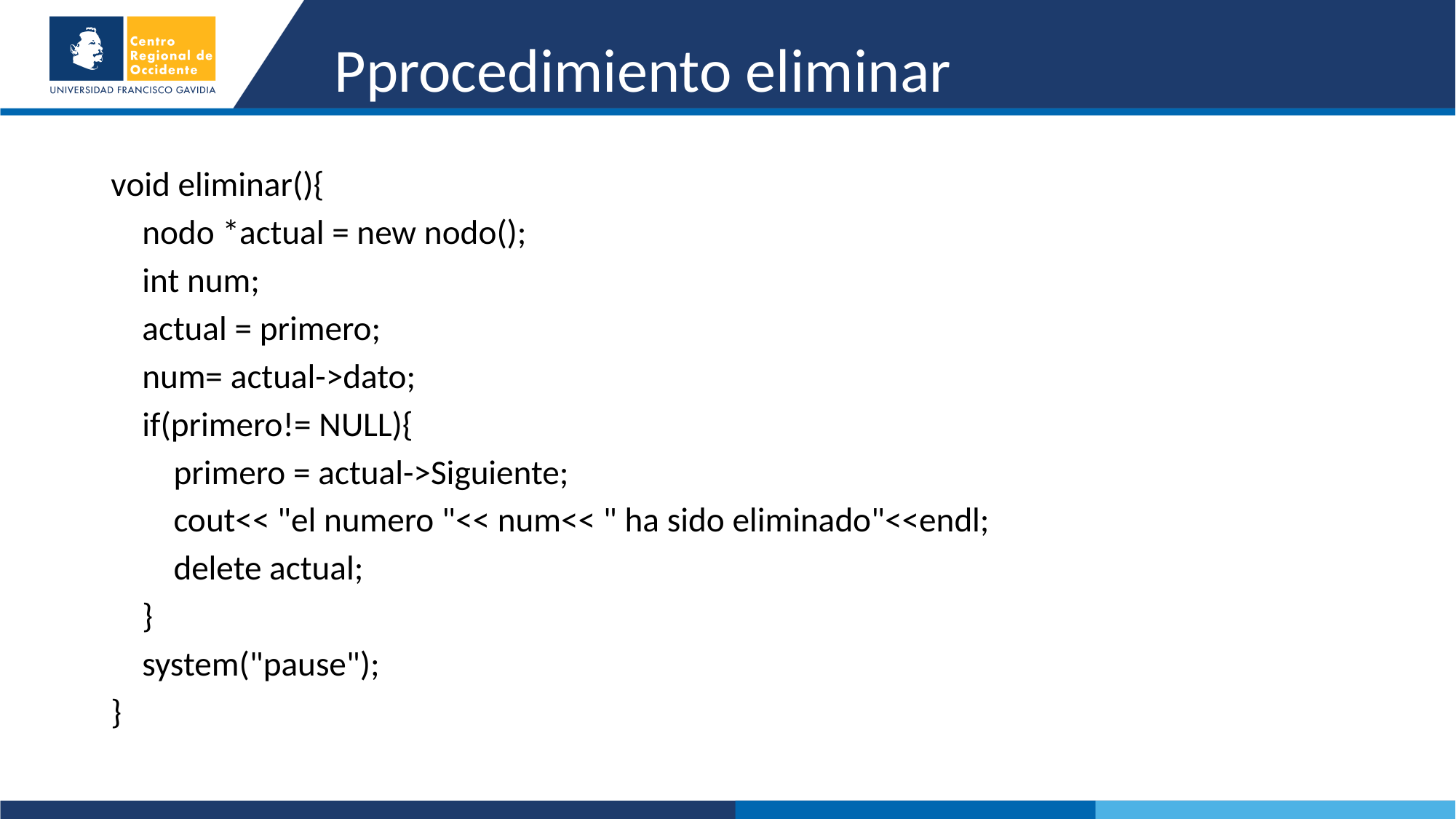

# Pprocedimiento eliminar
void eliminar(){
    nodo *actual = new nodo();
    int num;
    actual = primero;
    num= actual->dato;
    if(primero!= NULL){
        primero = actual->Siguiente;
        cout<< "el numero "<< num<< " ha sido eliminado"<<endl;
        delete actual;
    }
    system("pause");
}